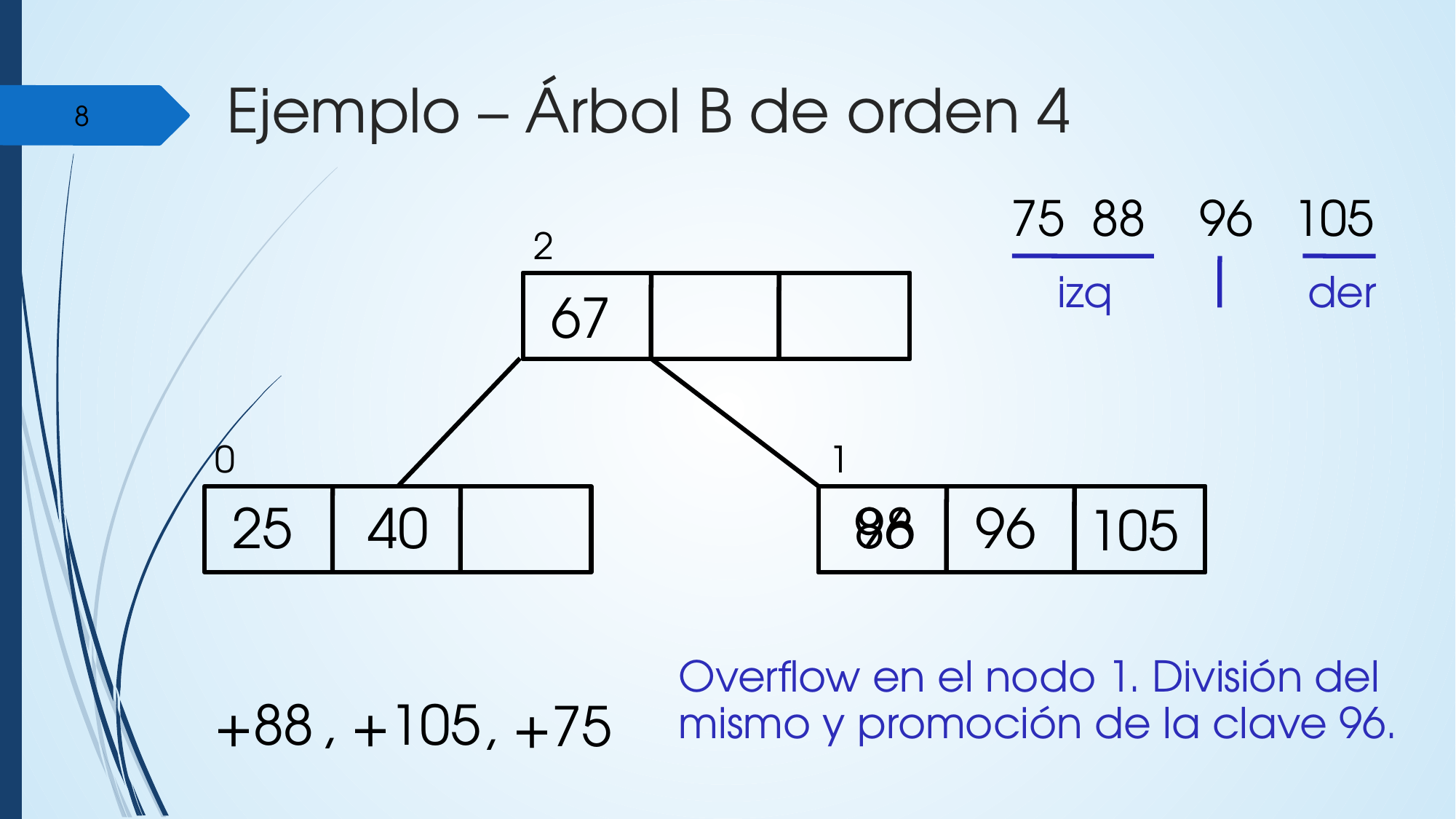

Ejemplo – Árbol B de orden 4
8
75  88    96   105
2
izq
der

67
0

25     40
1

96
1

88    96
105
Overflow en el nodo 1. División del mismo y promoción de la clave 96.
  +88
, +105
, +75